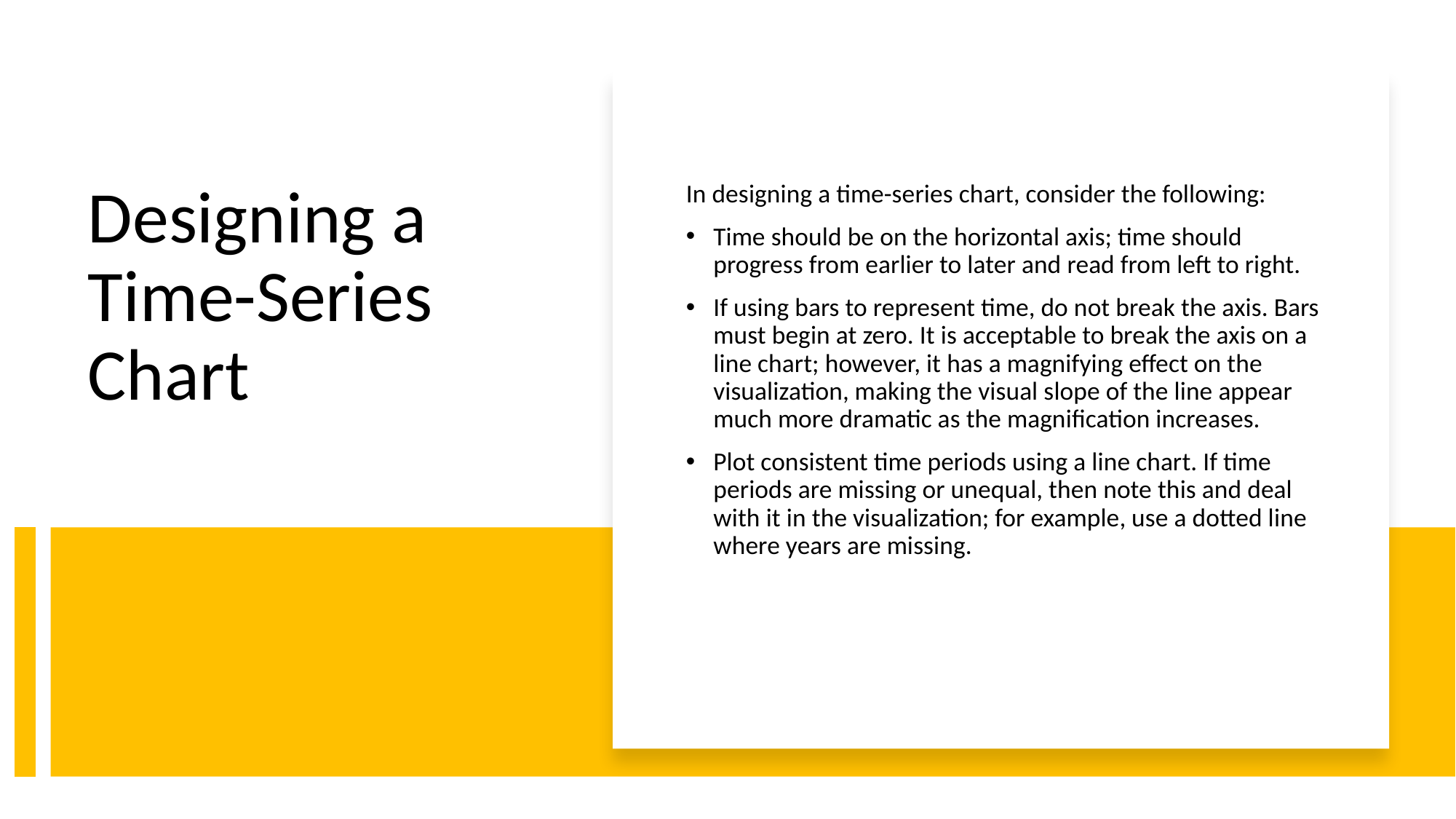

In designing a time-series chart, consider the following:
Time should be on the horizontal axis; time should progress from earlier to later and read from left to right.
If using bars to represent time, do not break the axis. Bars must begin at zero. It is acceptable to break the axis on a line chart; however, it has a magnifying effect on the visualization, making the visual slope of the line appear much more dramatic as the magnification increases.
Plot consistent time periods using a line chart. If time periods are missing or unequal, then note this and deal with it in the visualization; for example, use a dotted line where years are missing.
# Designing a Time-Series Chart